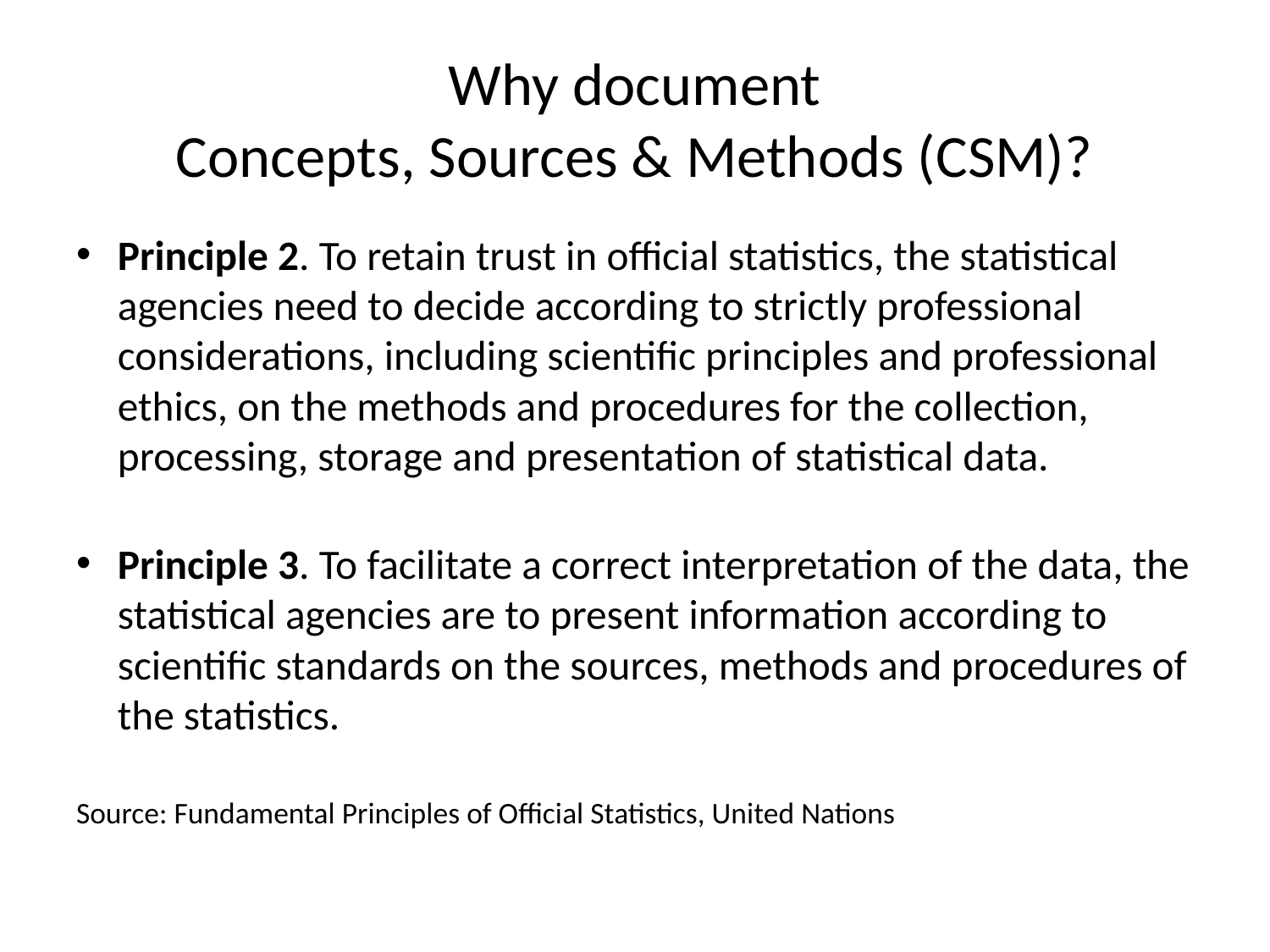

# Why document Concepts, Sources & Methods (CSM)?
Principle 2. To retain trust in official statistics, the statistical agencies need to decide according to strictly professional considerations, including scientific principles and professional ethics, on the methods and procedures for the collection, processing, storage and presentation of statistical data.
Principle 3. To facilitate a correct interpretation of the data, the statistical agencies are to present information according to scientific standards on the sources, methods and procedures of the statistics.
Source: Fundamental Principles of Official Statistics, United Nations